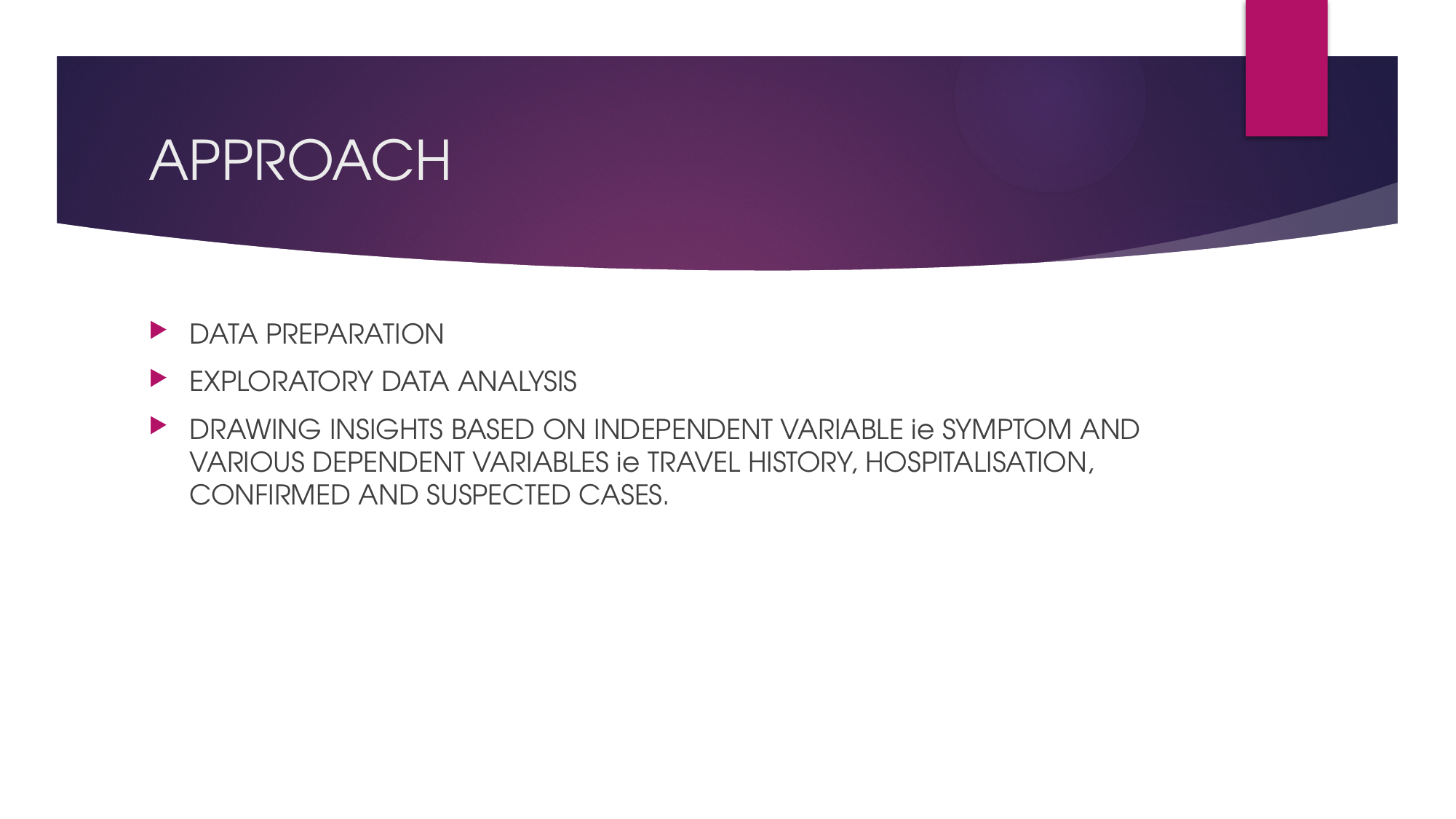

# APPROACH
DATA PREPARATION
EXPLORATORY DATA ANALYSIS
DRAWING INSIGHTS BASED ON INDEPENDENT VARIABLE ie SYMPTOM AND VARIOUS DEPENDENT VARIABLES ie TRAVEL HISTORY, HOSPITALISATION, CONFIRMED AND SUSPECTED CASES.